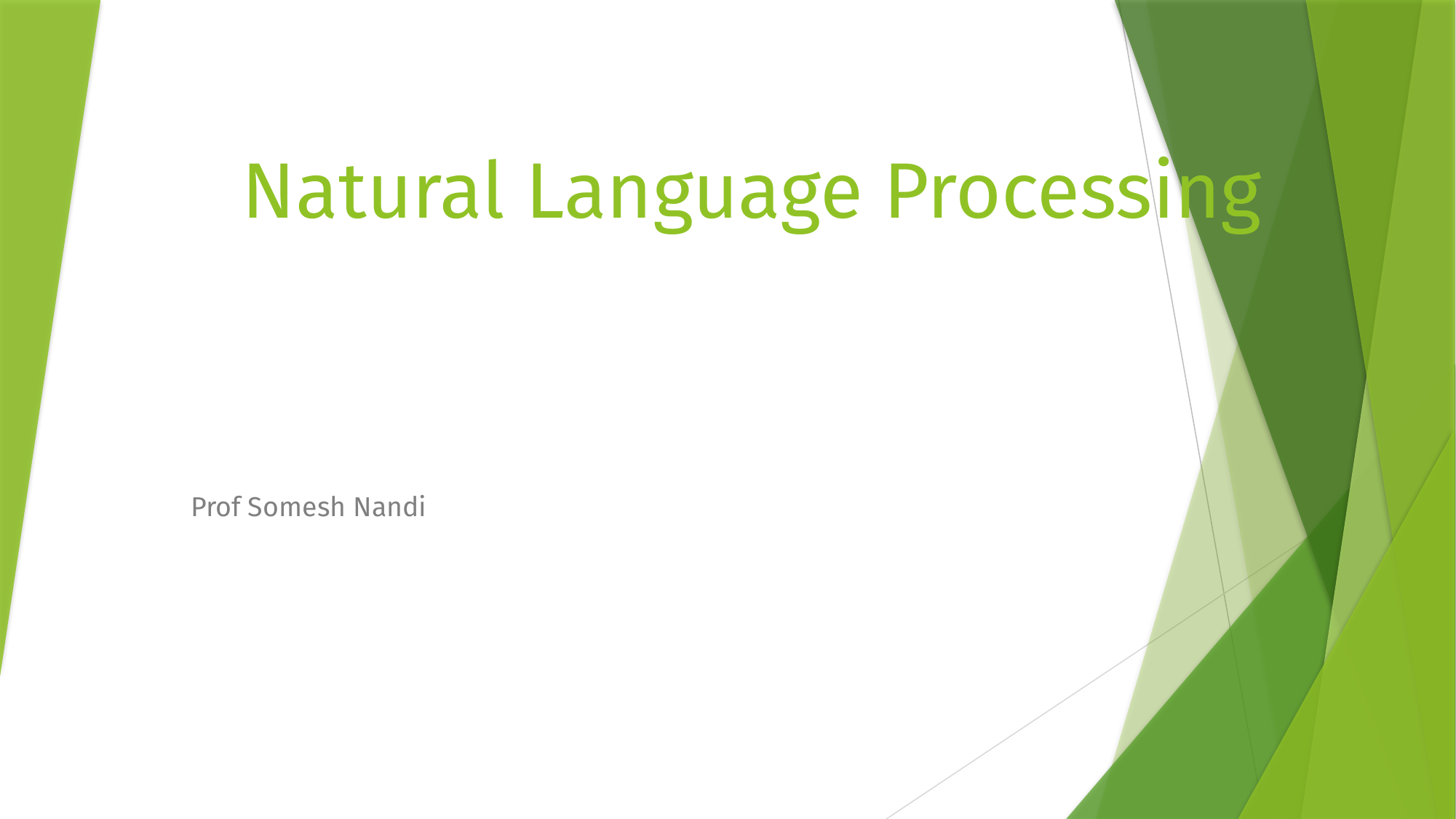

# Natural Language Processing
Prof Somesh Nandi